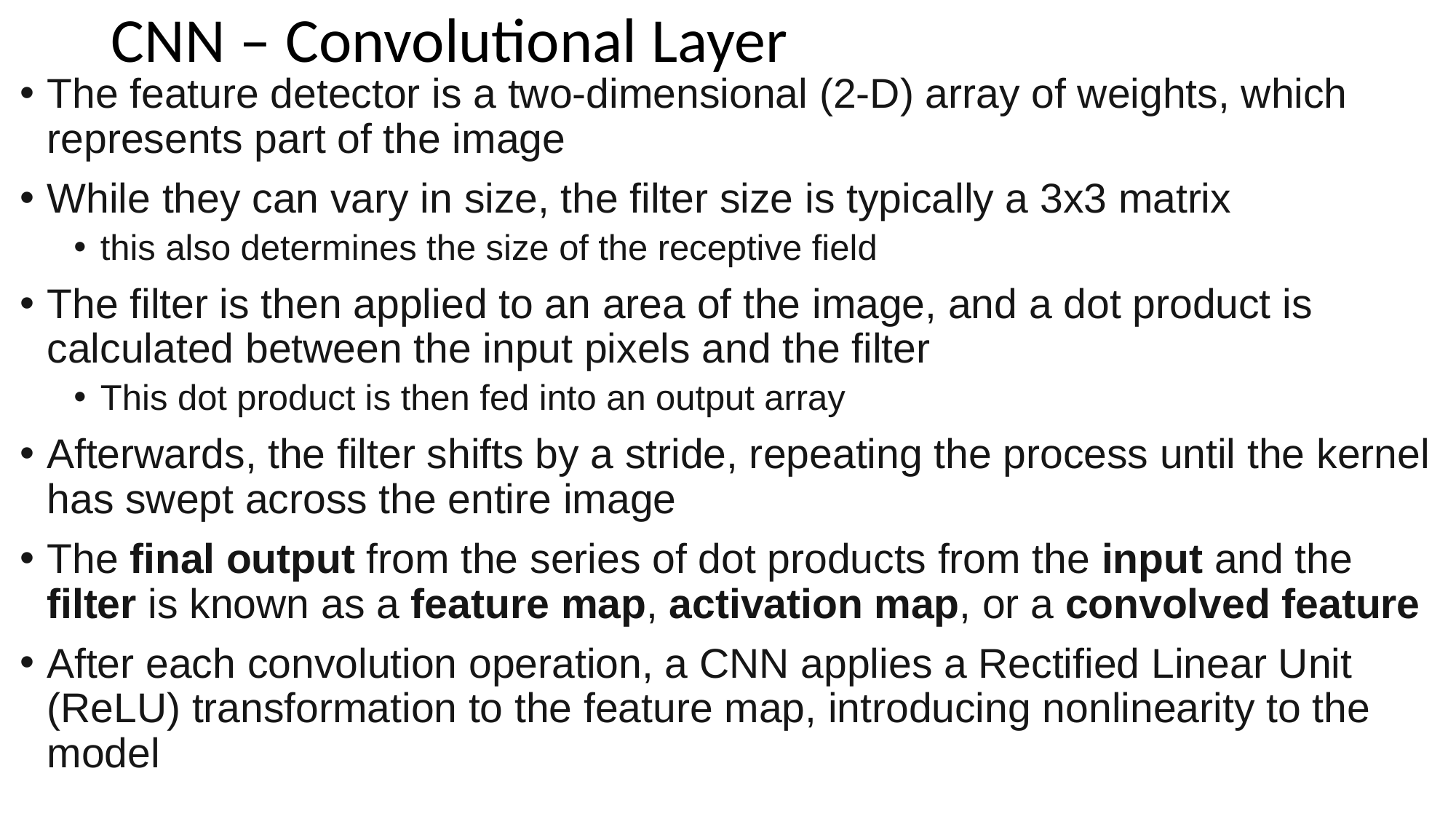

# CNN – Convolutional Layer
The feature detector is a two-dimensional (2-D) array of weights, which represents part of the image
While they can vary in size, the filter size is typically a 3x3 matrix
this also determines the size of the receptive field
The filter is then applied to an area of the image, and a dot product is calculated between the input pixels and the filter
This dot product is then fed into an output array
Afterwards, the filter shifts by a stride, repeating the process until the kernel has swept across the entire image
The final output from the series of dot products from the input and the filter is known as a feature map, activation map, or a convolved feature
After each convolution operation, a CNN applies a Rectified Linear Unit (ReLU) transformation to the feature map, introducing nonlinearity to the model